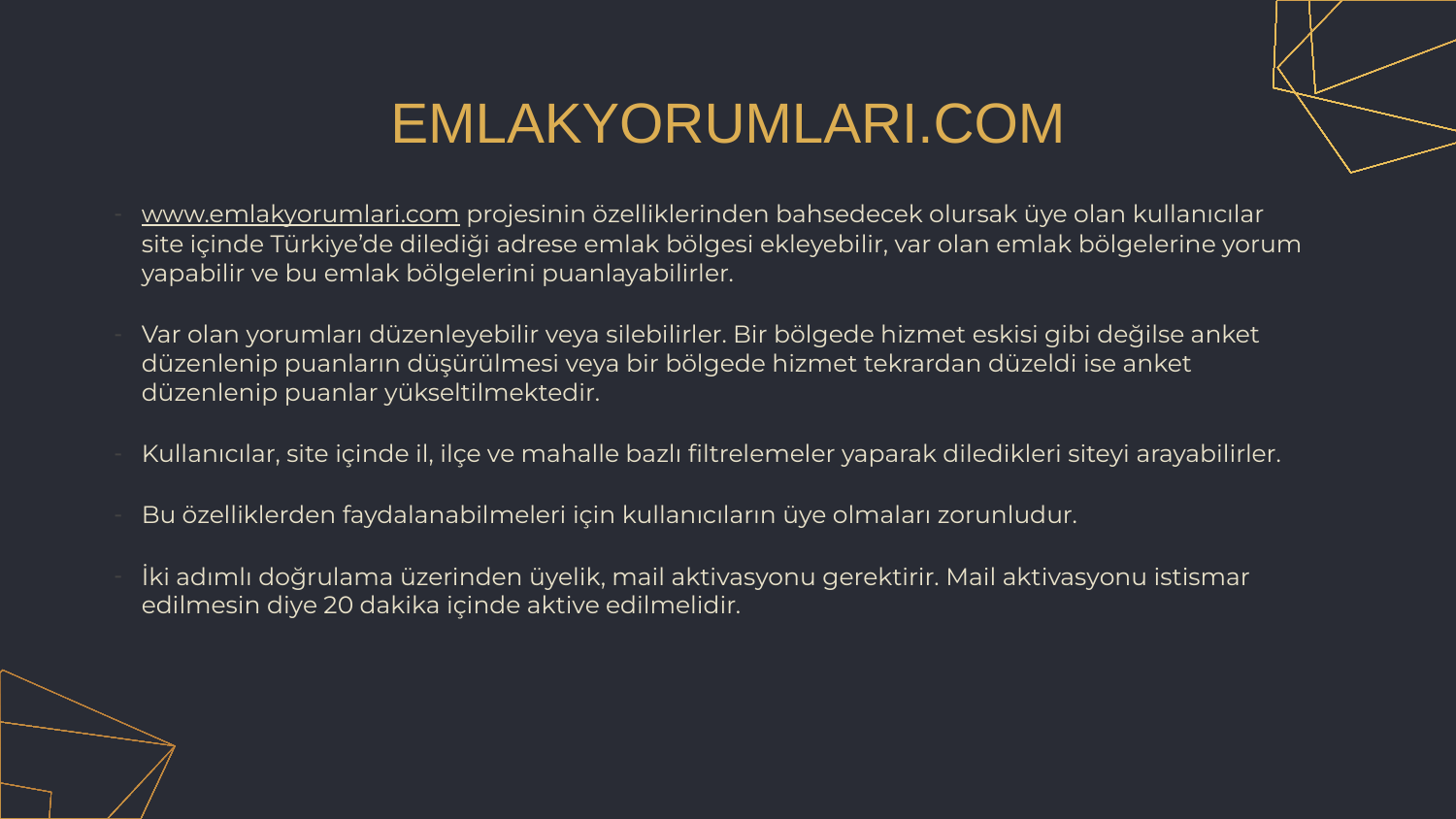

# EMLAKYORUMLARI.COM

www.emlakyorumlari.com projesinin özelliklerinden bahsedecek olursak üye olan kullanıcılar site içinde Türkiye’de dilediği adrese emlak bölgesi ekleyebilir, var olan emlak bölgelerine yorum yapabilir ve bu emlak bölgelerini puanlayabilirler.
Var olan yorumları düzenleyebilir veya silebilirler. Bir bölgede hizmet eskisi gibi değilse anket düzenlenip puanların düşürülmesi veya bir bölgede hizmet tekrardan düzeldi ise anket düzenlenip puanlar yükseltilmektedir.
Kullanıcılar, site içinde il, ilçe ve mahalle bazlı filtrelemeler yaparak diledikleri siteyi arayabilirler.
Bu özelliklerden faydalanabilmeleri için kullanıcıların üye olmaları zorunludur.
İki adımlı doğrulama üzerinden üyelik, mail aktivasyonu gerektirir. Mail aktivasyonu istismar edilmesin diye 20 dakika içinde aktive edilmelidir.